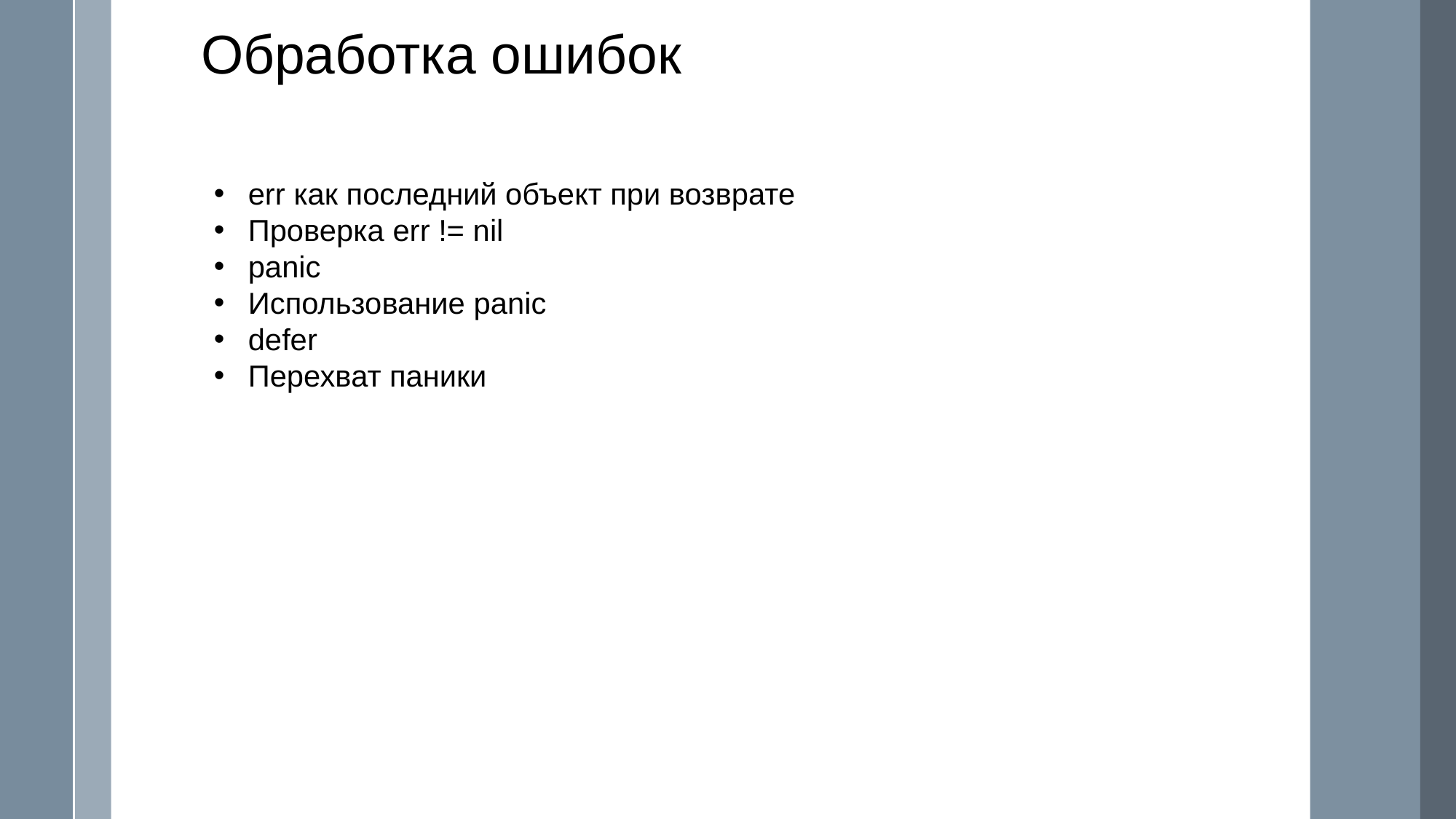

Обработка ошибок
err как последний объект при возврате
Проверка err != nil
panic
Использование panic
defer
Перехват паники